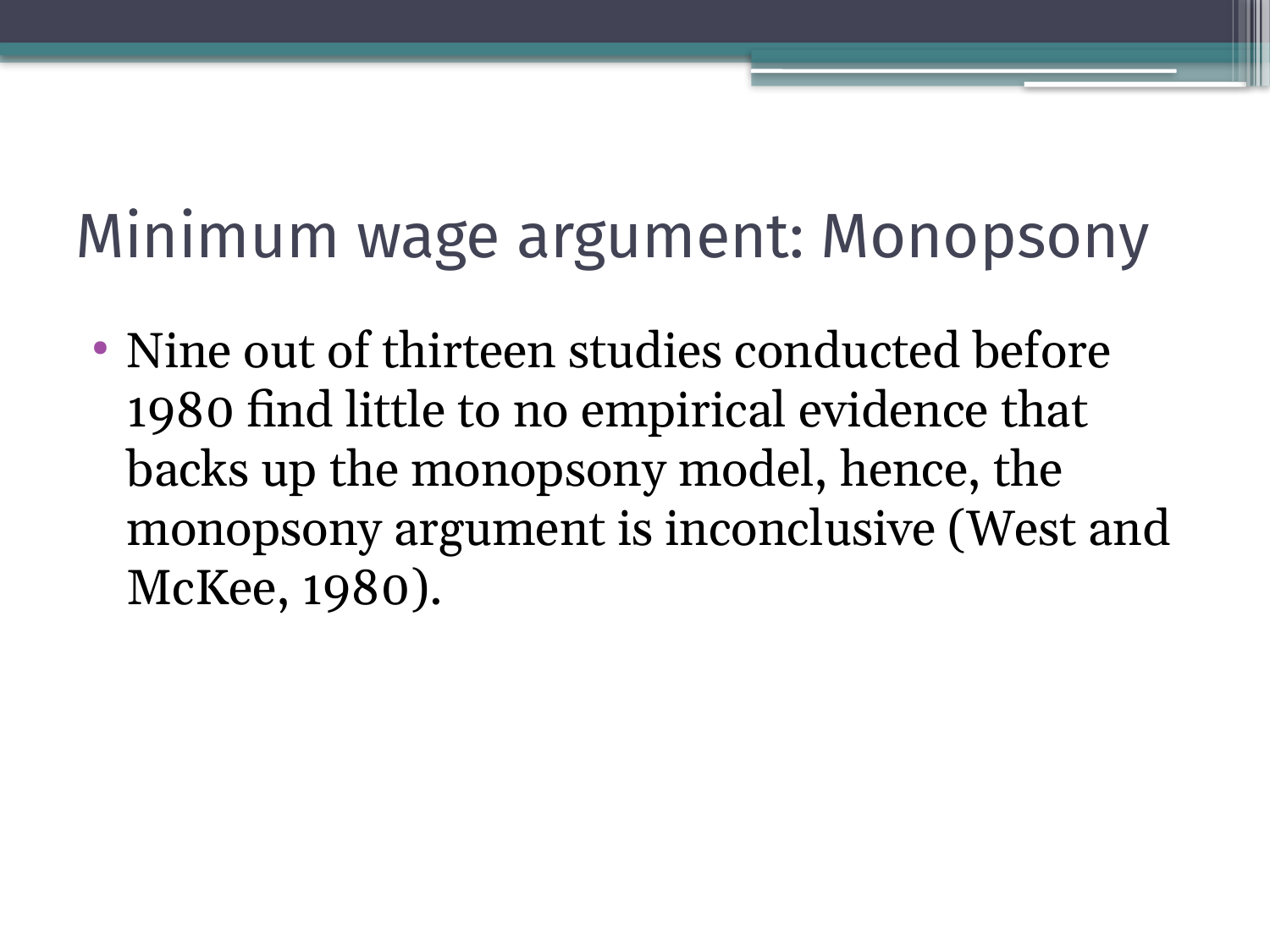

# Minimum wage argument: Monopsony
Nine out of thirteen studies conducted before 1980 find little to no empirical evidence that backs up the monopsony model, hence, the monopsony argument is inconclusive (West and McKee, 1980).